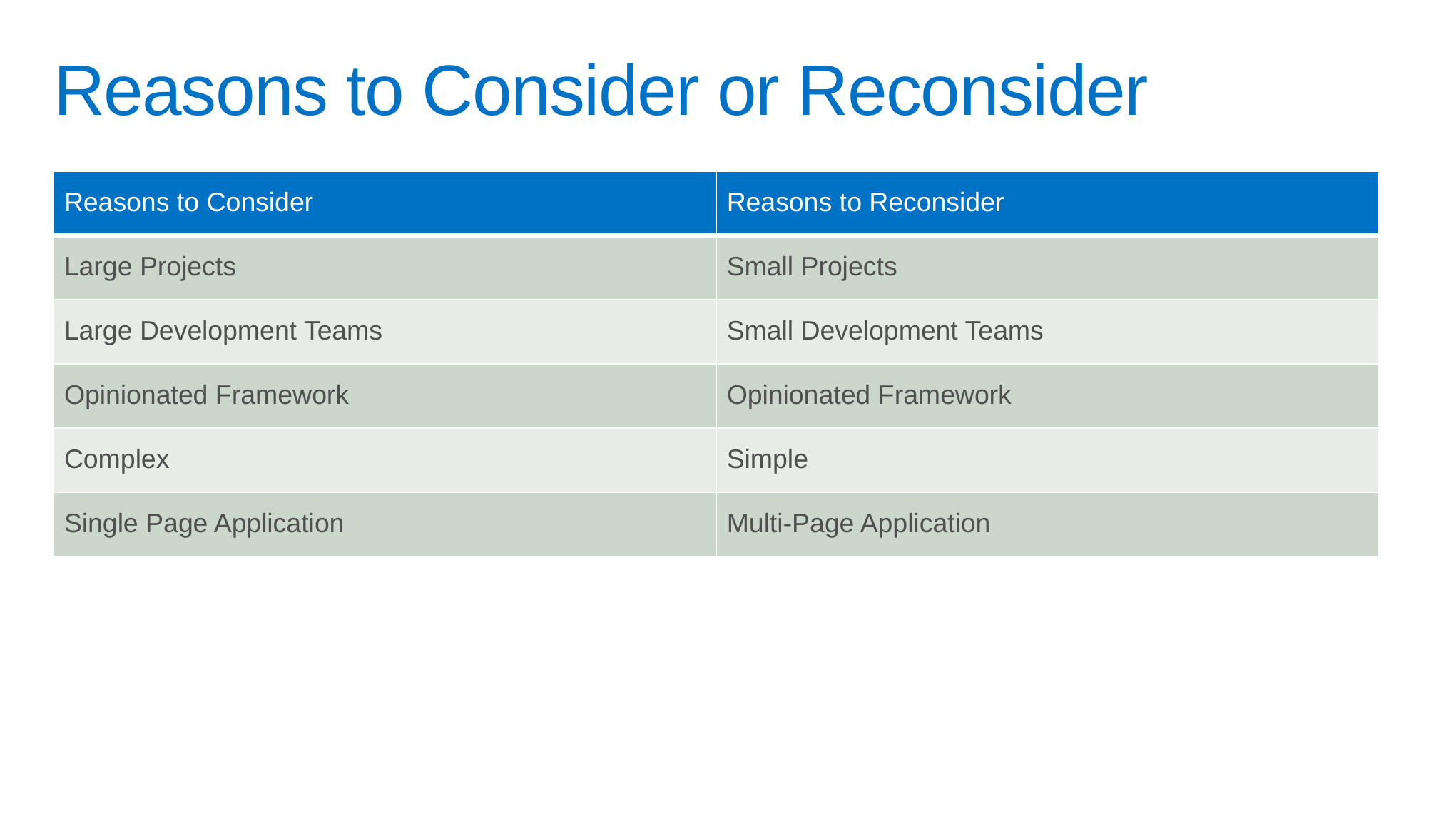

# Reasons to Consider or Reconsider
| Reasons to Consider | Reasons to Reconsider |
| --- | --- |
| Large Projects | Small Projects |
| Large Development Teams | Small Development Teams |
| Opinionated Framework | Opinionated Framework |
| Complex | Simple |
| Single Page Application | Multi-Page Application |